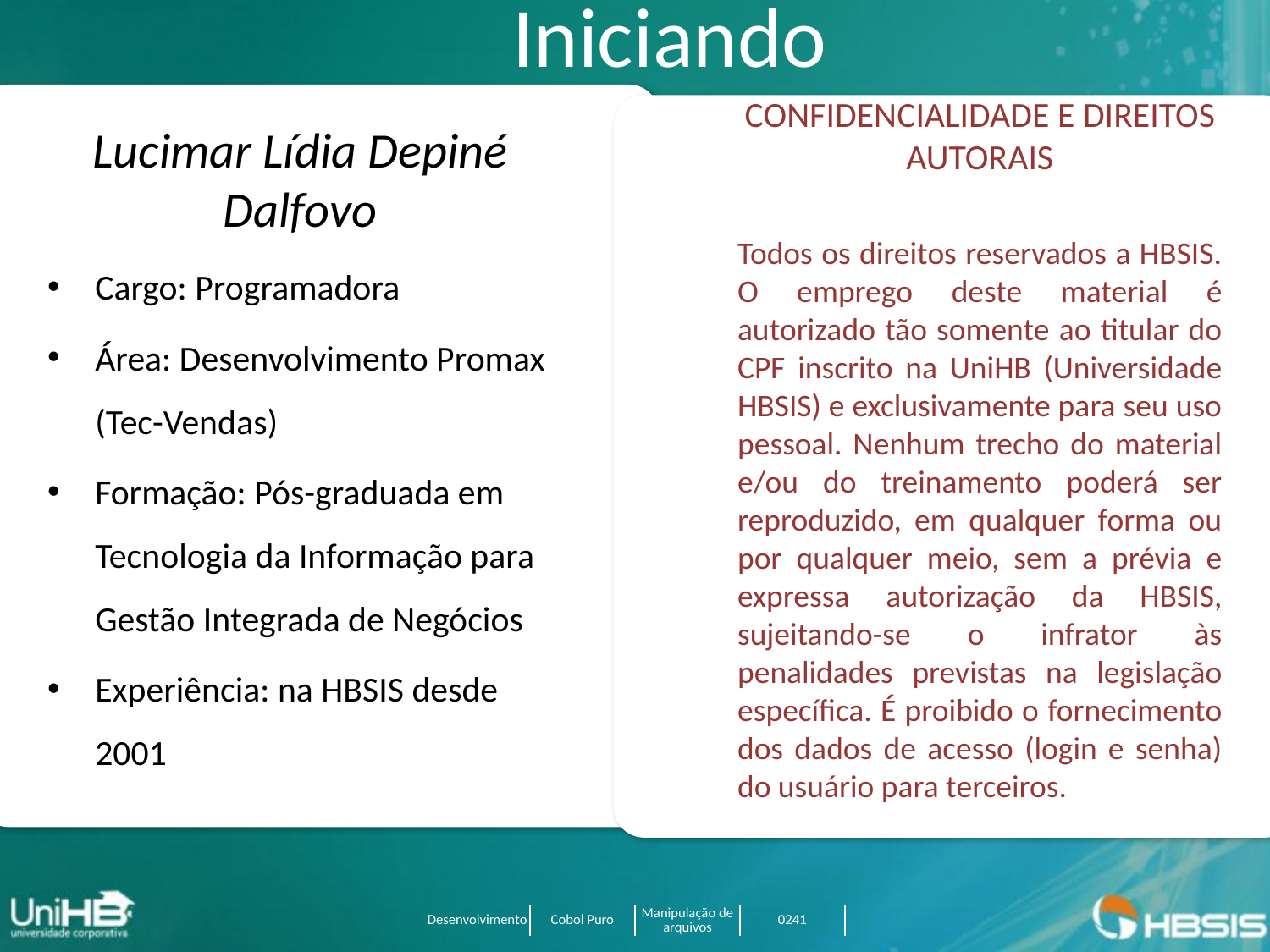

Iniciando
CONFIDENCIALIDADE E DIREITOS AUTORAIS

Todos os direitos reservados a HBSIS. O emprego deste material é autorizado tão somente ao titular do CPF inscrito na UniHB (Universidade HBSIS) e exclusivamente para seu uso pessoal. Nenhum trecho do material e/ou do treinamento poderá ser reproduzido, em qualquer forma ou por qualquer meio, sem a prévia e expressa autorização da HBSIS, sujeitando-se o infrator às penalidades previstas na legislação específica. É proibido o fornecimento dos dados de acesso (login e senha) do usuário para terceiros.
Lucimar Lídia Depiné Dalfovo
Cargo: Programadora
Área: Desenvolvimento Promax (Tec-Vendas)
Formação: Pós-graduada em Tecnologia da Informação para Gestão Integrada de Negócios
Experiência: na HBSIS desde 2001